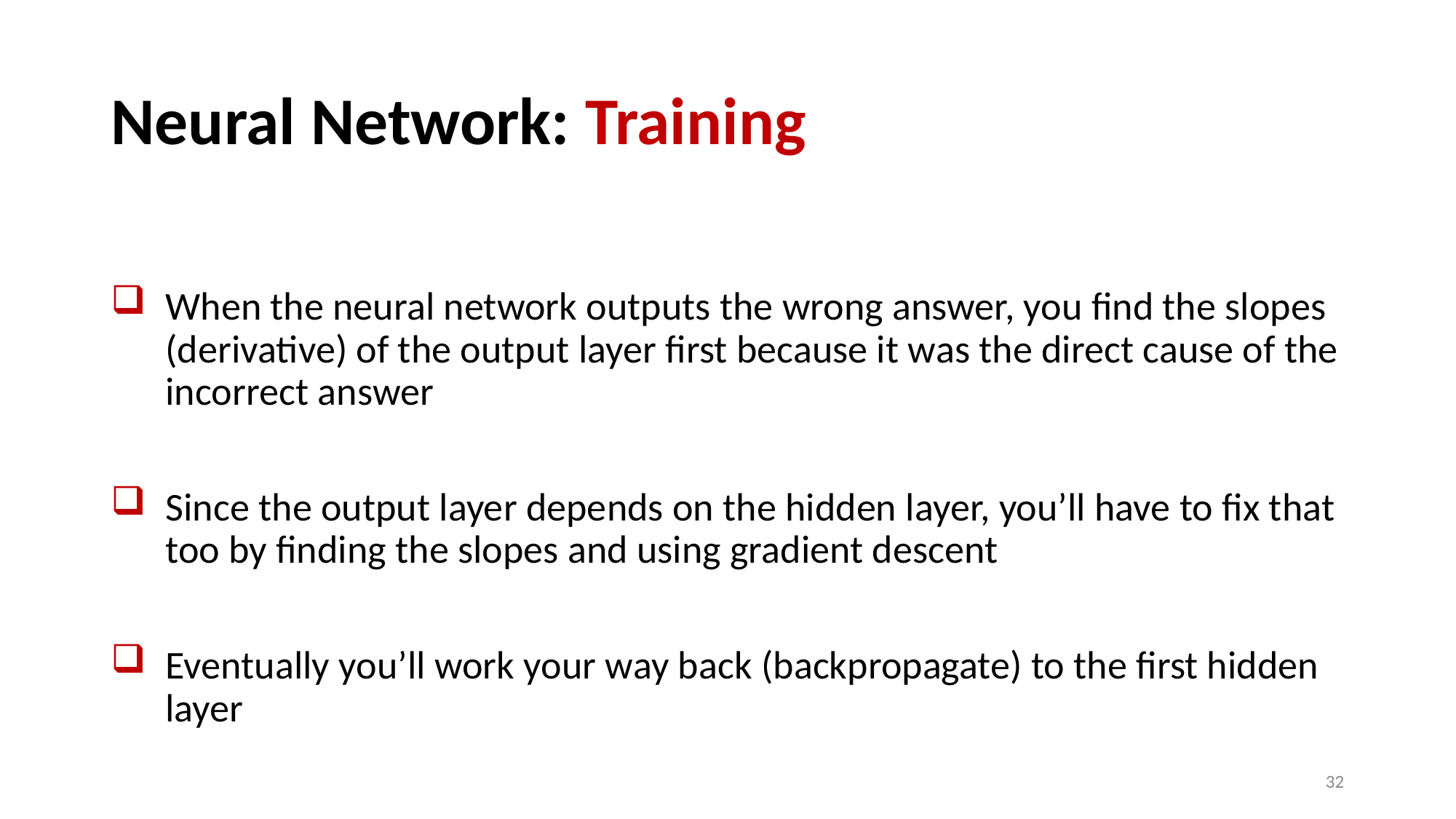

# Neural Network: Training

When the neural network outputs the wrong answer, you find the slopes (derivative) of the output layer first because it was the direct cause of the incorrect answer

Since the output layer depends on the hidden layer, you’ll have to fix that too by finding the slopes and using gradient descent

Eventually you’ll work your way back (backpropagate) to the first hidden layer
32